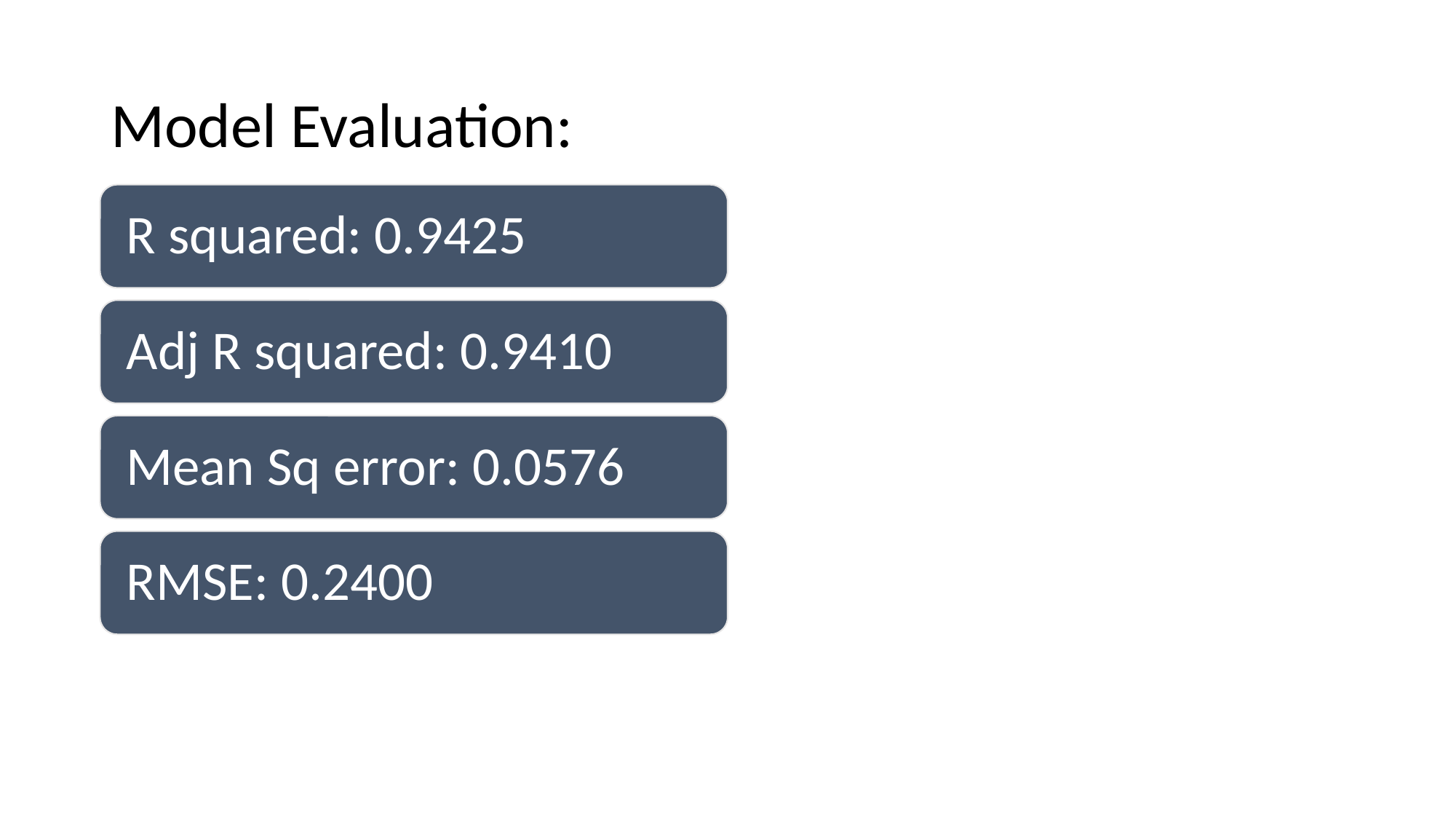

# Model Evaluation:
R squared: 0.9425
Adj R squared: 0.9410
Mean Sq error: 0.0576
RMSE: 0.2400